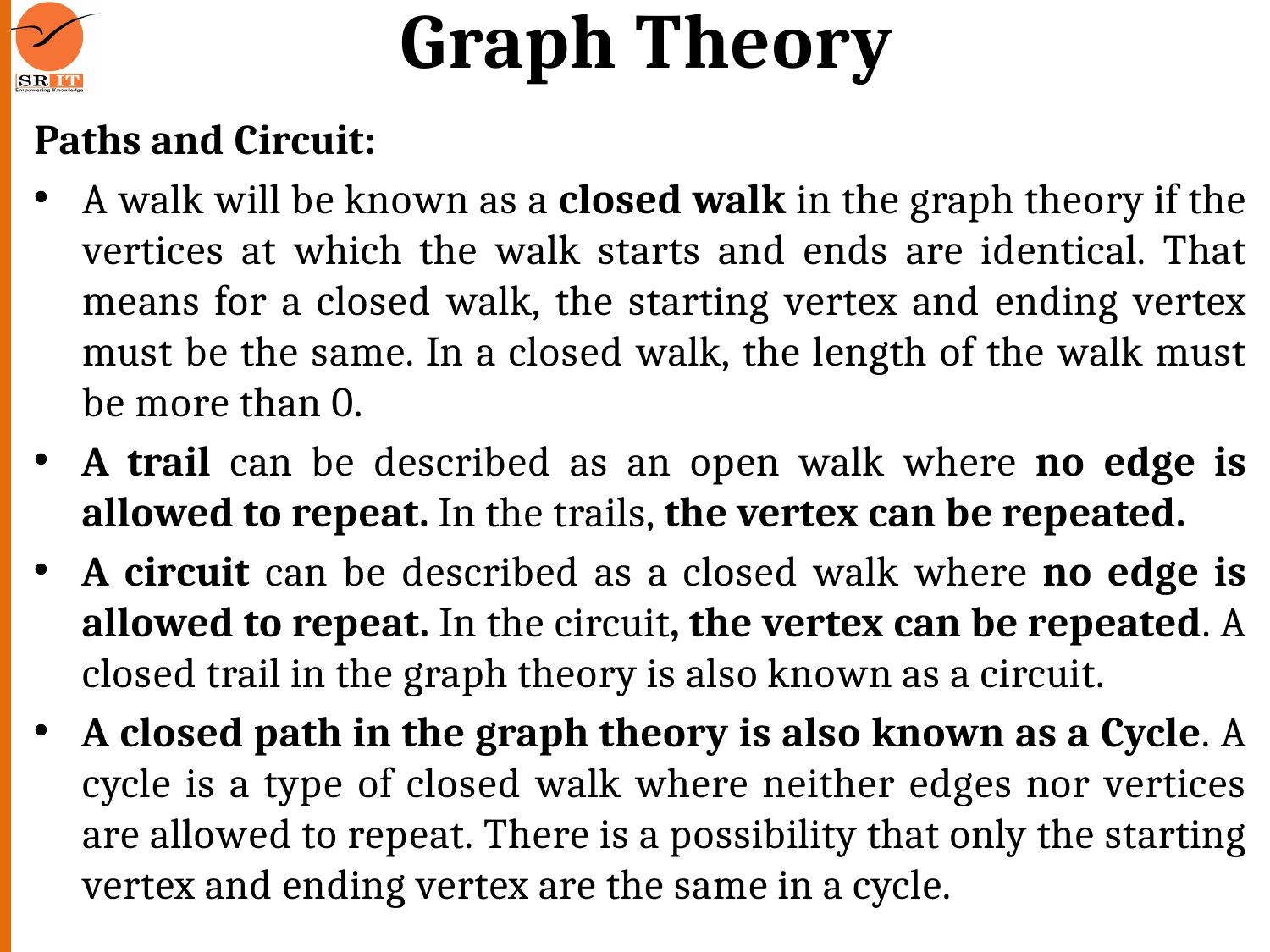

# Graph Theory
Paths and Circuit:
A walk will be known as a closed walk in the graph theory if the vertices at which the walk starts and ends are identical. That means for a closed walk, the starting vertex and ending vertex must be the same. In a closed walk, the length of the walk must be more than 0.
A trail can be described as an open walk where no edge is allowed to repeat. In the trails, the vertex can be repeated.
A circuit can be described as a closed walk where no edge is allowed to repeat. In the circuit, the vertex can be repeated. A closed trail in the graph theory is also known as a circuit.
A closed path in the graph theory is also known as a Cycle. A cycle is a type of closed walk where neither edges nor vertices are allowed to repeat. There is a possibility that only the starting vertex and ending vertex are the same in a cycle.